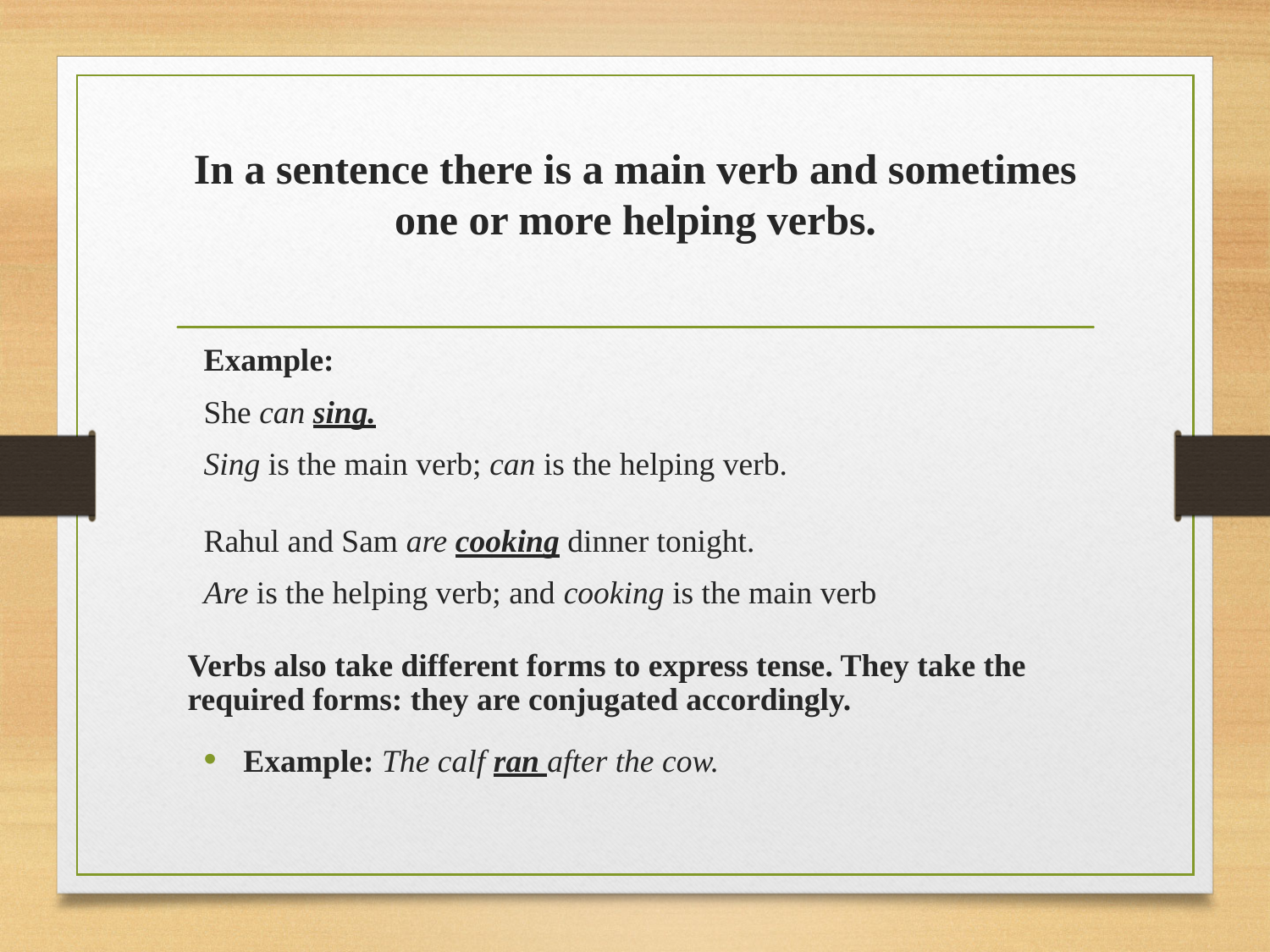

# In a sentence there is a main verb and sometimes one or more helping verbs.
Example:

She can sing.

Sing is the main verb; can is the helping verb.

Rahul and Sam are cooking dinner tonight.

Are is the helping verb; and cooking is the main verb

Verbs also take different forms to express tense. They take the required forms: they are conjugated accordingly.

Example: The calf ran after the cow.